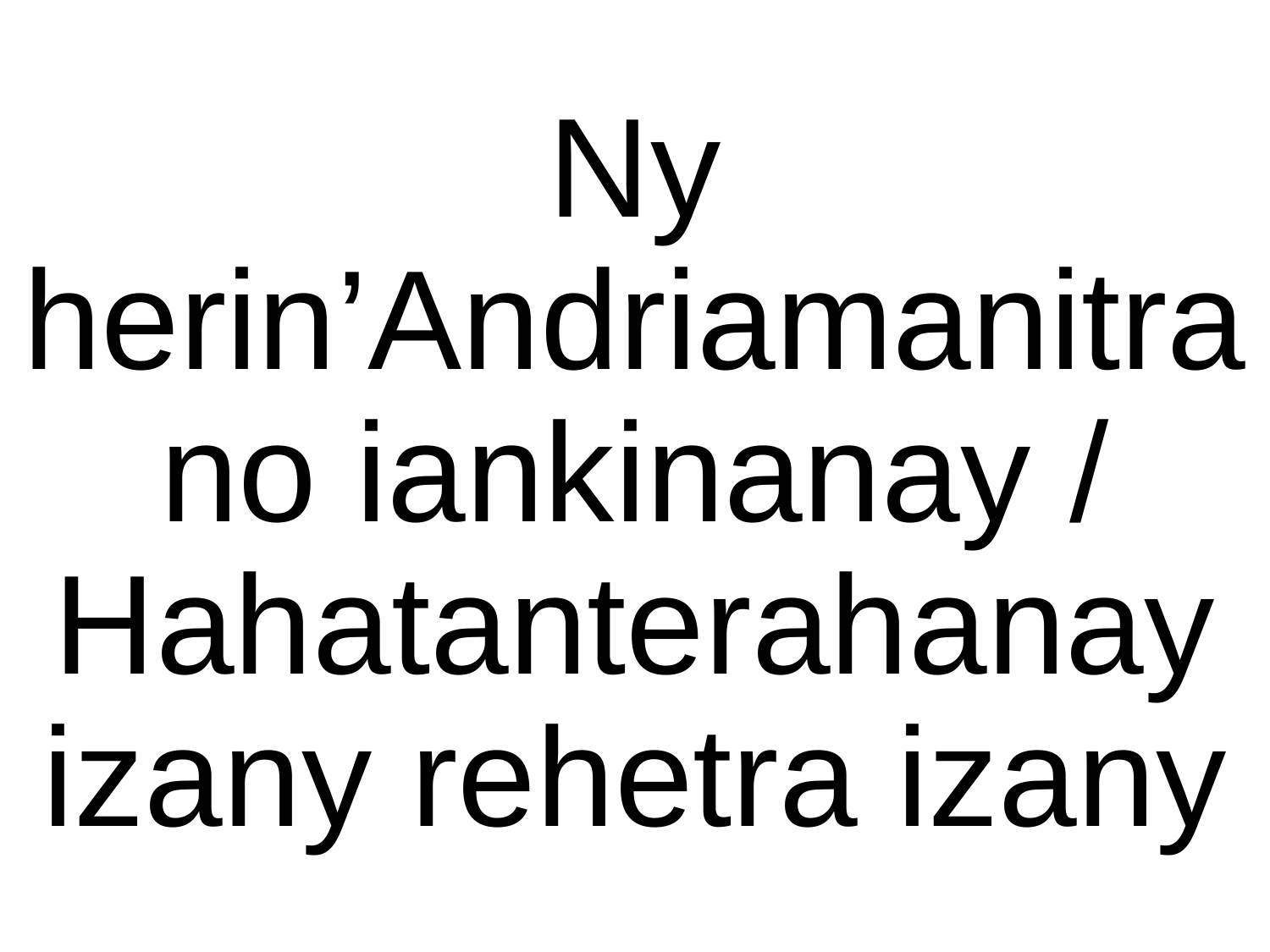

# Ny herin’Andriamanitra no iankinanay / Hahatanterahanay izany rehetra izany